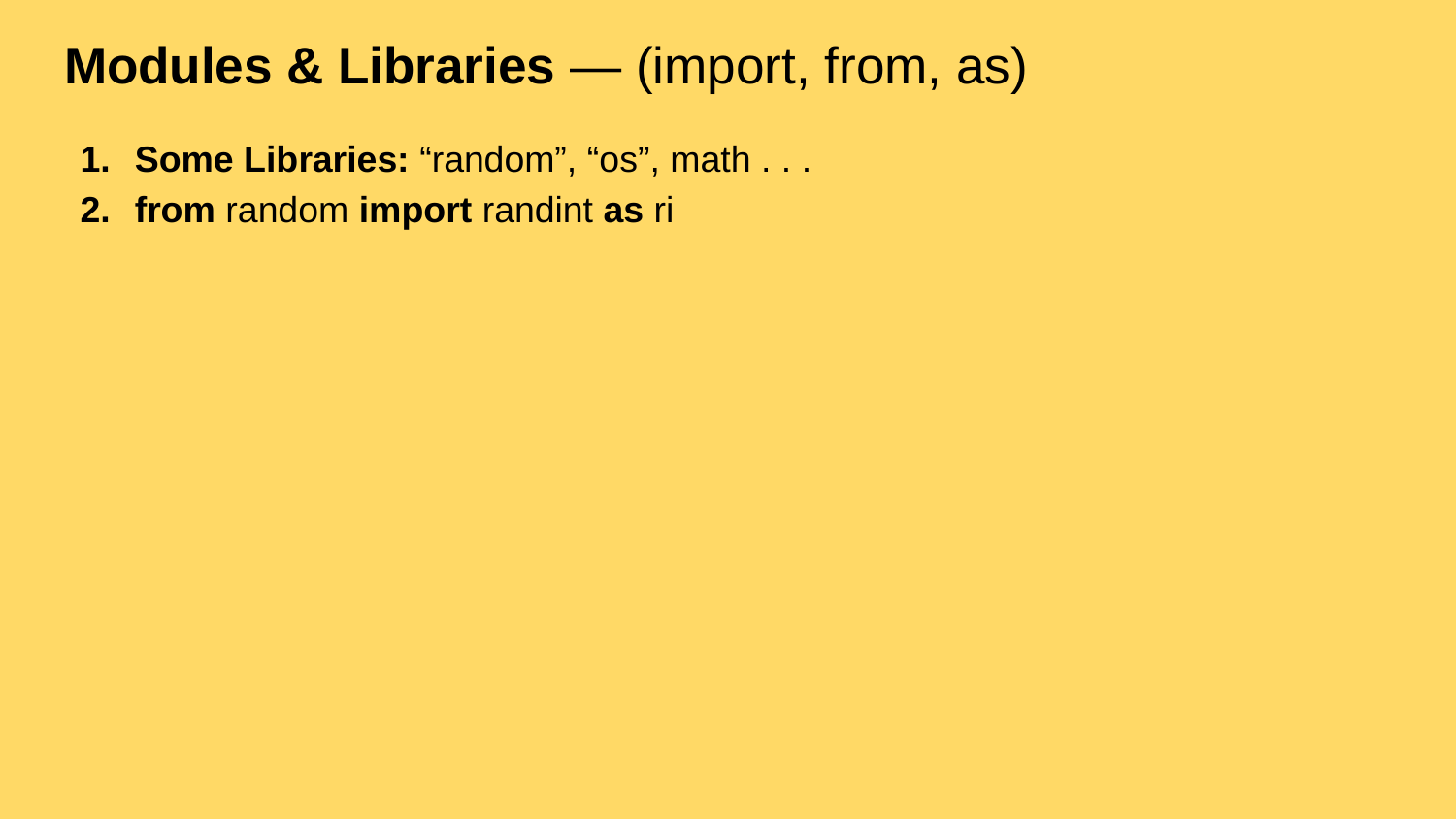

# Modules & Libraries — (import, from, as)
Some Libraries: “random”, “os”, math . . .
from random import randint as ri